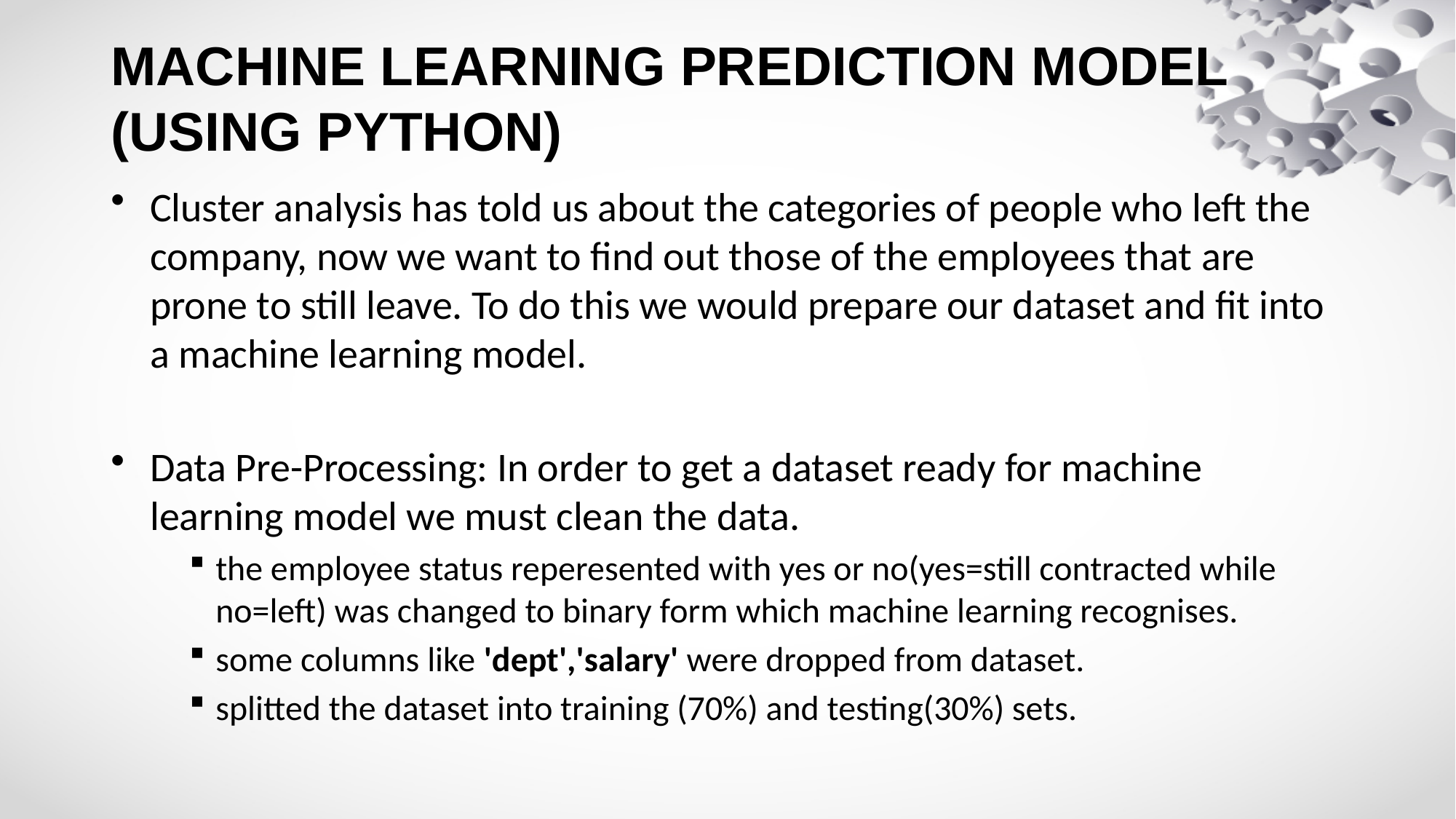

# MACHINE LEARNING PREDICTION MODEL (USING PYTHON)
Cluster analysis has told us about the categories of people who left the company, now we want to find out those of the employees that are prone to still leave. To do this we would prepare our dataset and fit into a machine learning model.

Data Pre-Processing: In order to get a dataset ready for machine learning model we must clean the data.
the employee status reperesented with yes or no(yes=still contracted while no=left) was changed to binary form which machine learning recognises.
some columns like 'dept','salary' were dropped from dataset.
splitted the dataset into training (70%) and testing(30%) sets.